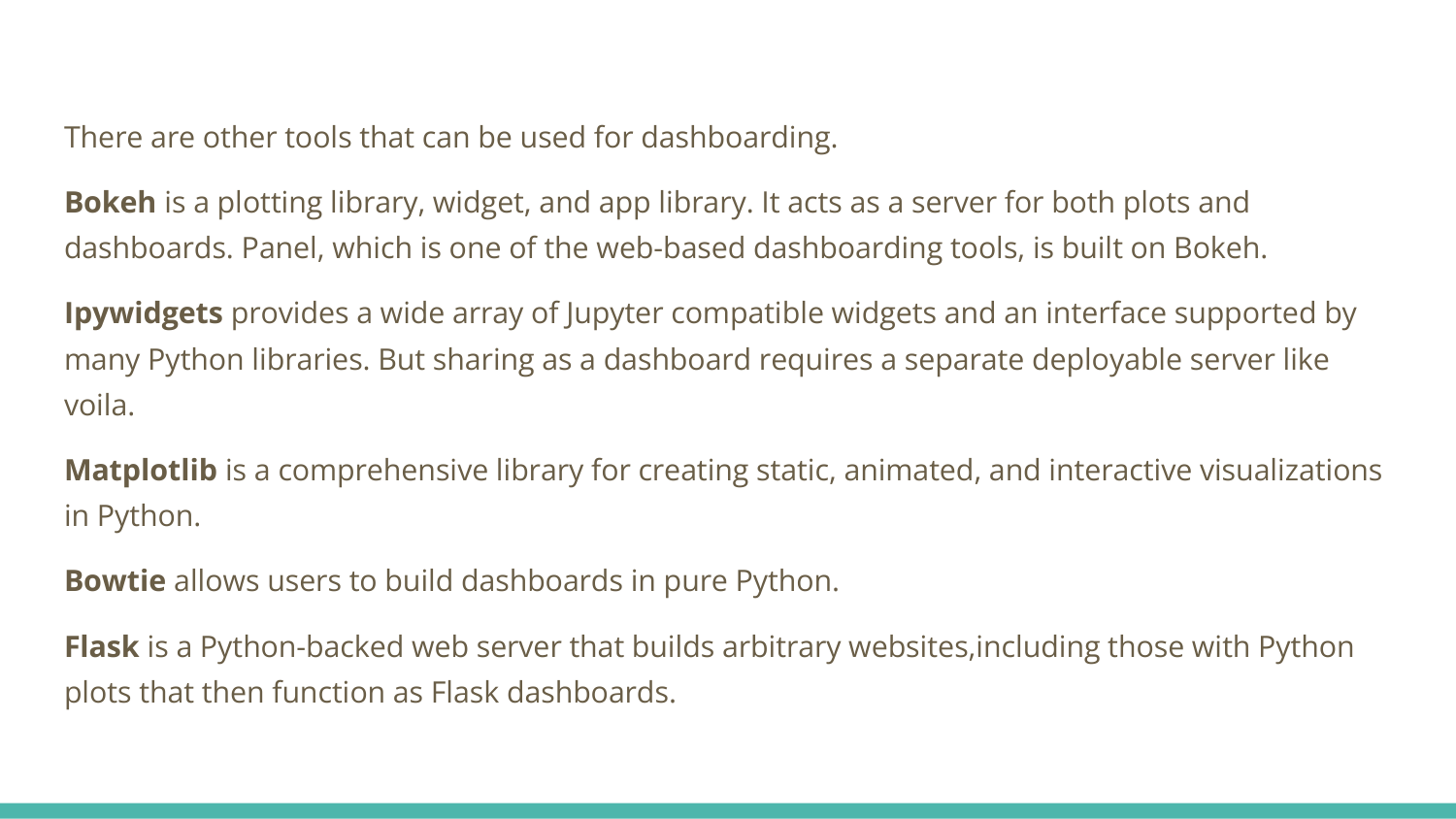

There are other tools that can be used for dashboarding.
Bokeh is a plotting library, widget, and app library. It acts as a server for both plots and dashboards. Panel, which is one of the web-based dashboarding tools, is built on Bokeh.
Ipywidgets provides a wide array of Jupyter compatible widgets and an interface supported by many Python libraries. But sharing as a dashboard requires a separate deployable server like voila.
Matplotlib is a comprehensive library for creating static, animated, and interactive visualizations in Python.
Bowtie allows users to build dashboards in pure Python.
Flask is a Python-backed web server that builds arbitrary websites,including those with Python plots that then function as Flask dashboards.